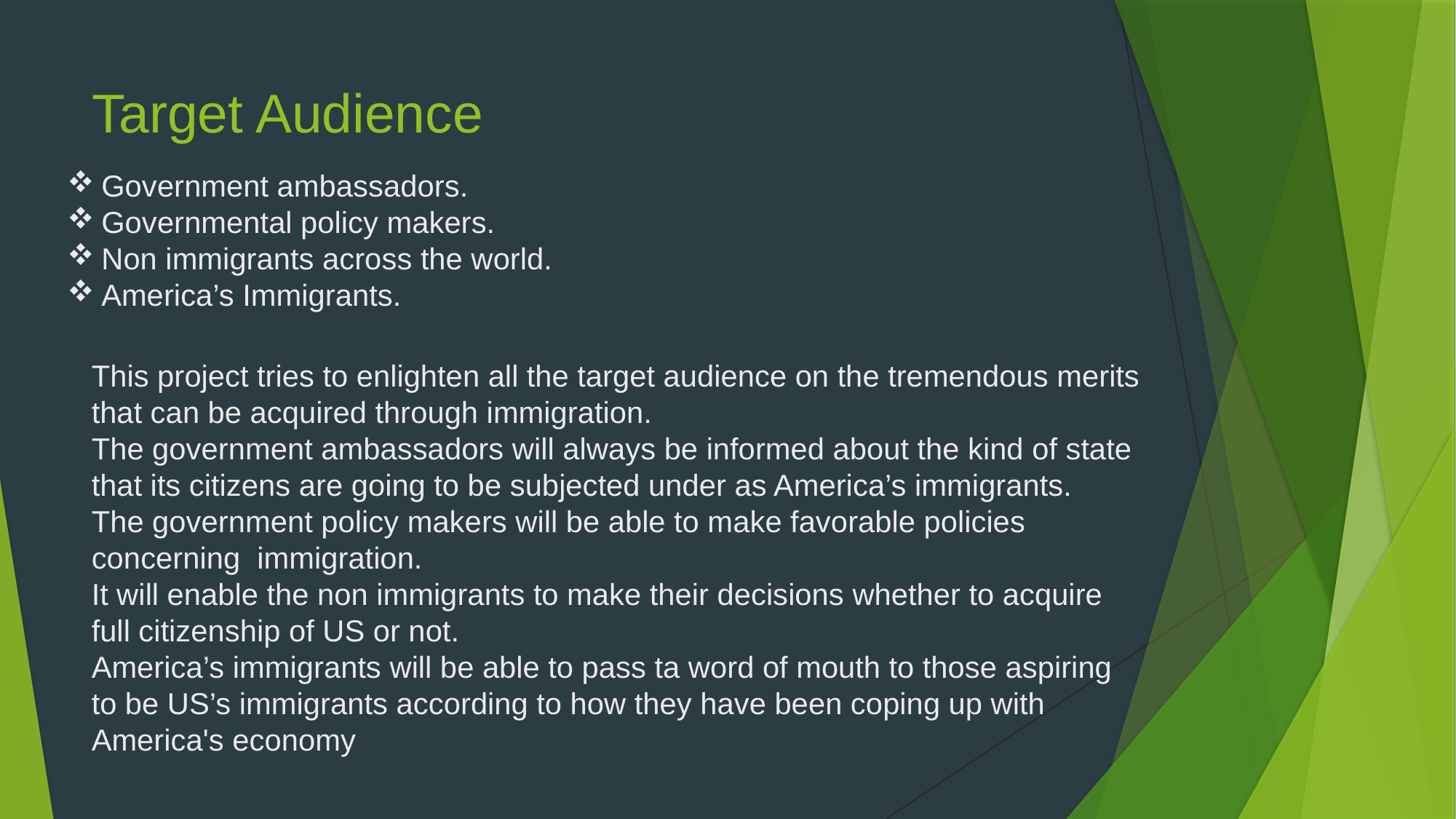

# Target Audience
Government ambassadors.
Governmental policy makers.
Non immigrants across the world.
America’s Immigrants.
This project tries to enlighten all the target audience on the tremendous merits that can be acquired through immigration.
The government ambassadors will always be informed about the kind of state that its citizens are going to be subjected under as America’s immigrants.
The government policy makers will be able to make favorable policies concerning  immigration.
It will enable the non immigrants to make their decisions whether to acquire full citizenship of US or not.
America’s immigrants will be able to pass ta word of mouth to those aspiring to be US’s immigrants according to how they have been coping up with America's economy